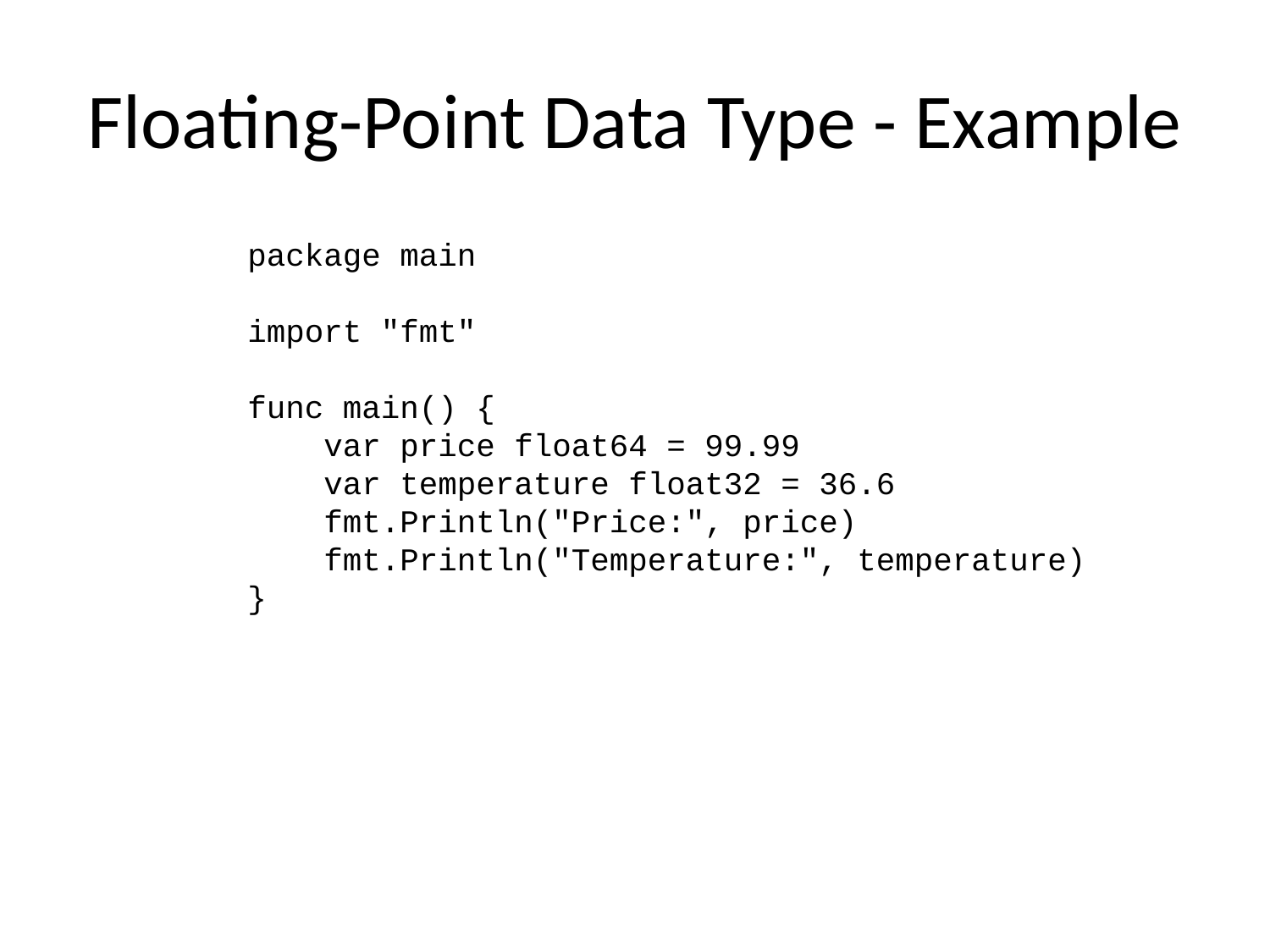

# Floating-Point Data Type - Example

package main
import "fmt"
func main() {
    var price float64 = 99.99
    var temperature float32 = 36.6
    fmt.Println("Price:", price)
    fmt.Println("Temperature:", temperature)
}